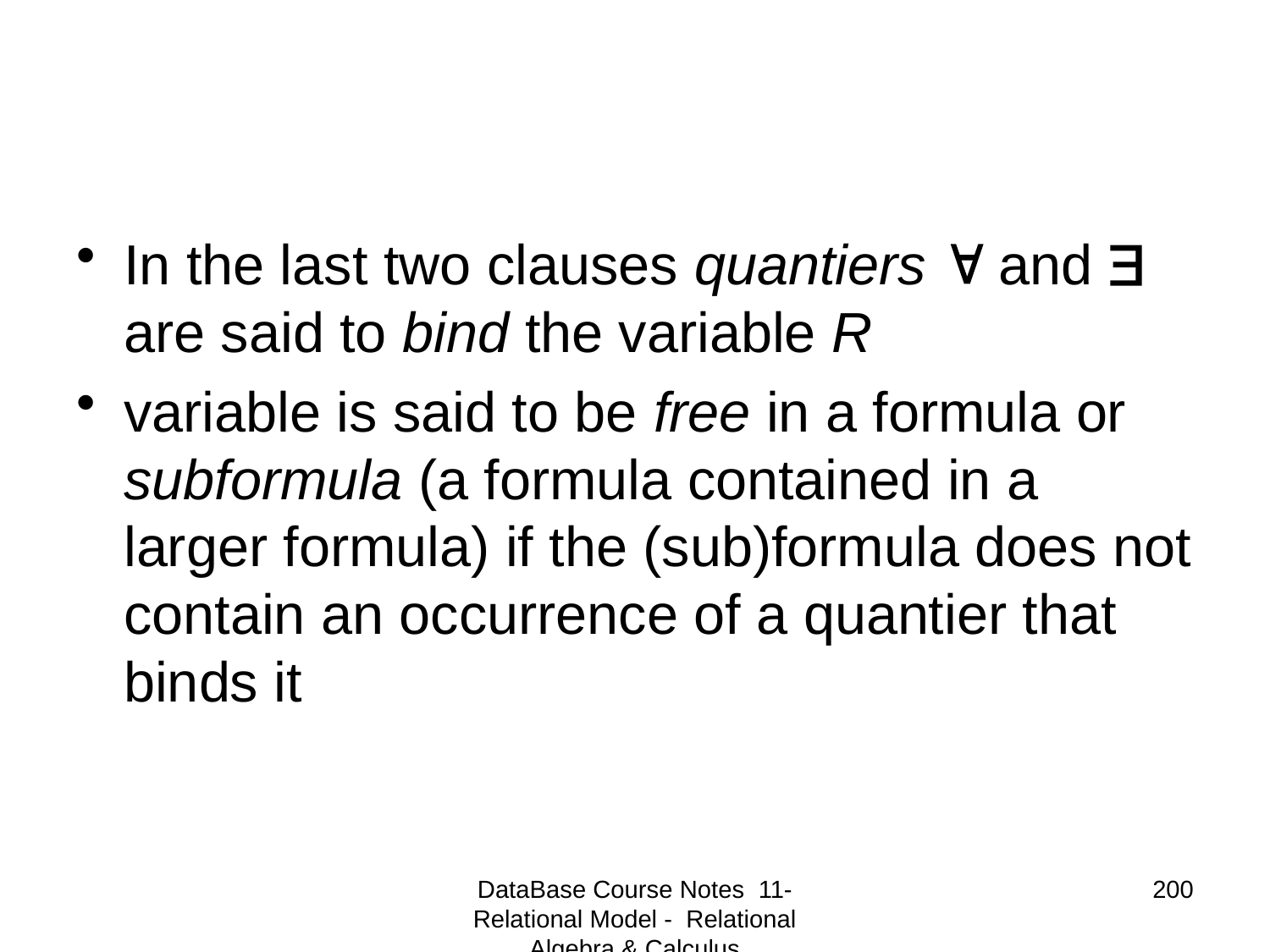

#
In the last two clauses quantiers ∀ and ∃ are said to bind the variable R
variable is said to be free in a formula or subformula (a formula contained in a larger formula) if the (sub)formula does not contain an occurrence of a quantier that binds it
DataBase Course Notes  11- Relational Model -  Relational Algebra & Calculus
200